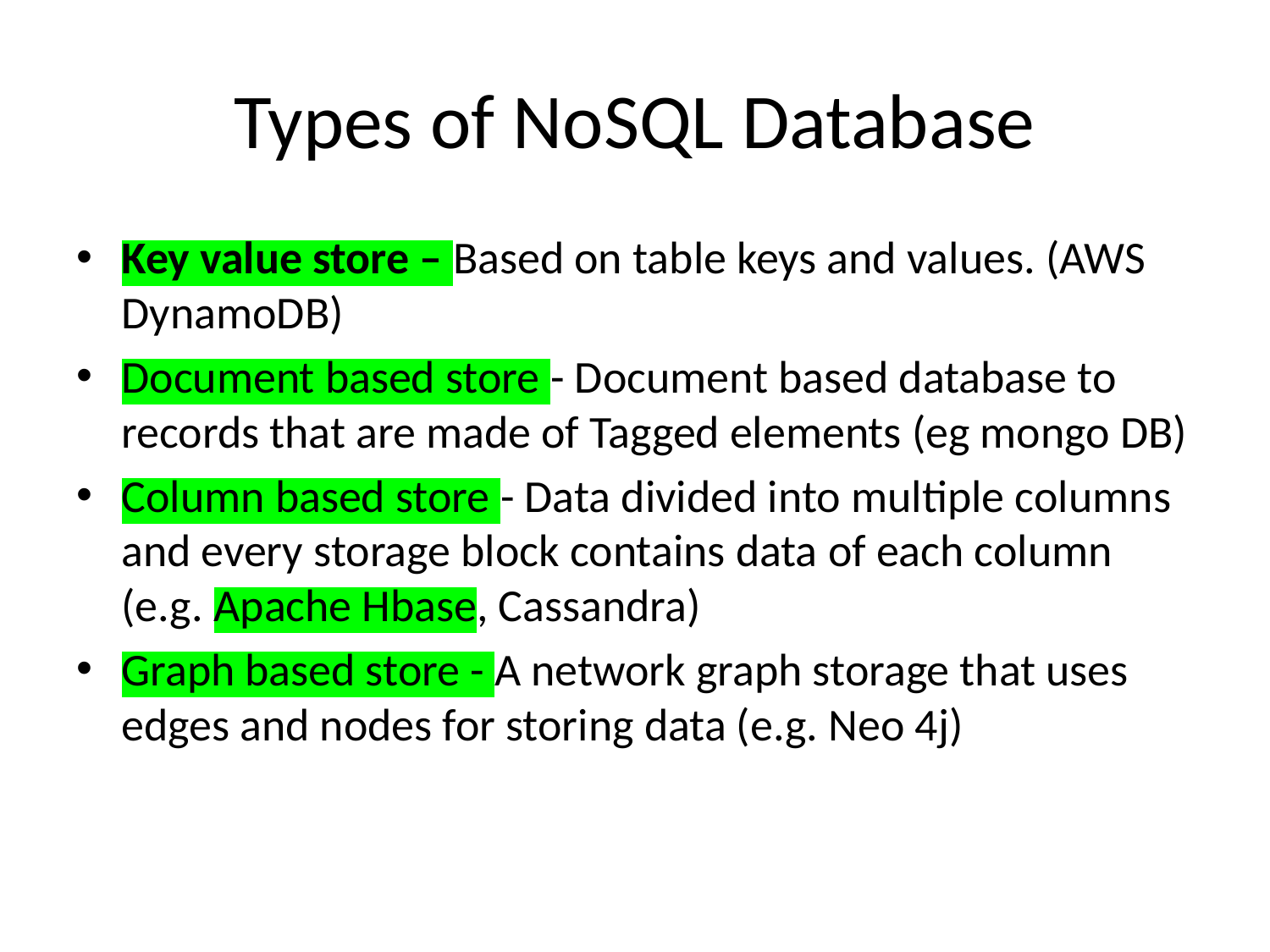

# Types of NoSQL Database
Key value store – Based on table keys and values. (AWS DynamoDB)
Document based store - Document based database to records that are made of Tagged elements (eg mongo DB)
Column based store - Data divided into multiple columns and every storage block contains data of each column (e.g. Apache Hbase, Cassandra)
Graph based store - A network graph storage that uses edges and nodes for storing data (e.g. Neo 4j)